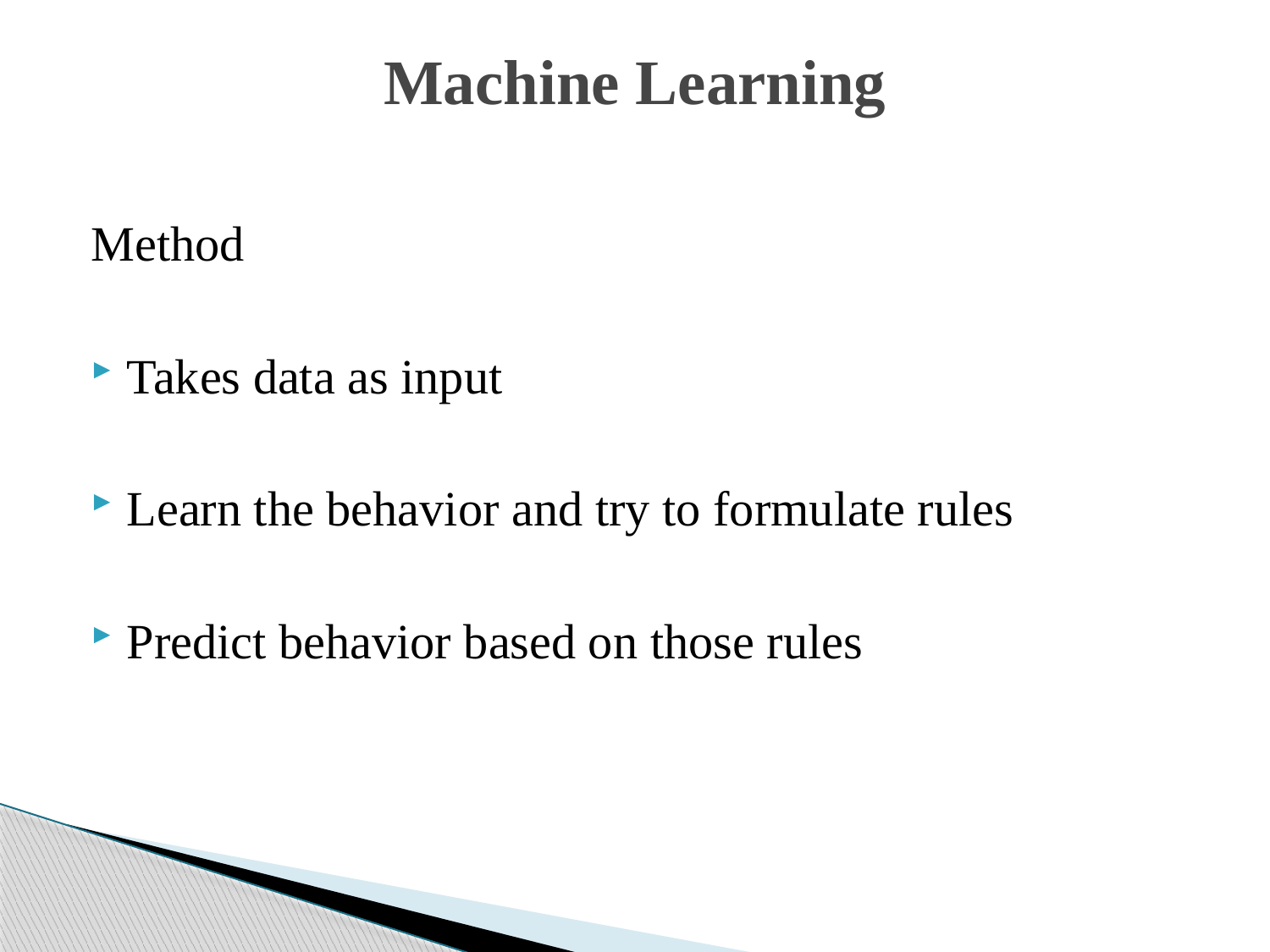

# Machine Learning
Method

Takes data as input

Learn the behavior and try to formulate rules

Predict behavior based on those rules